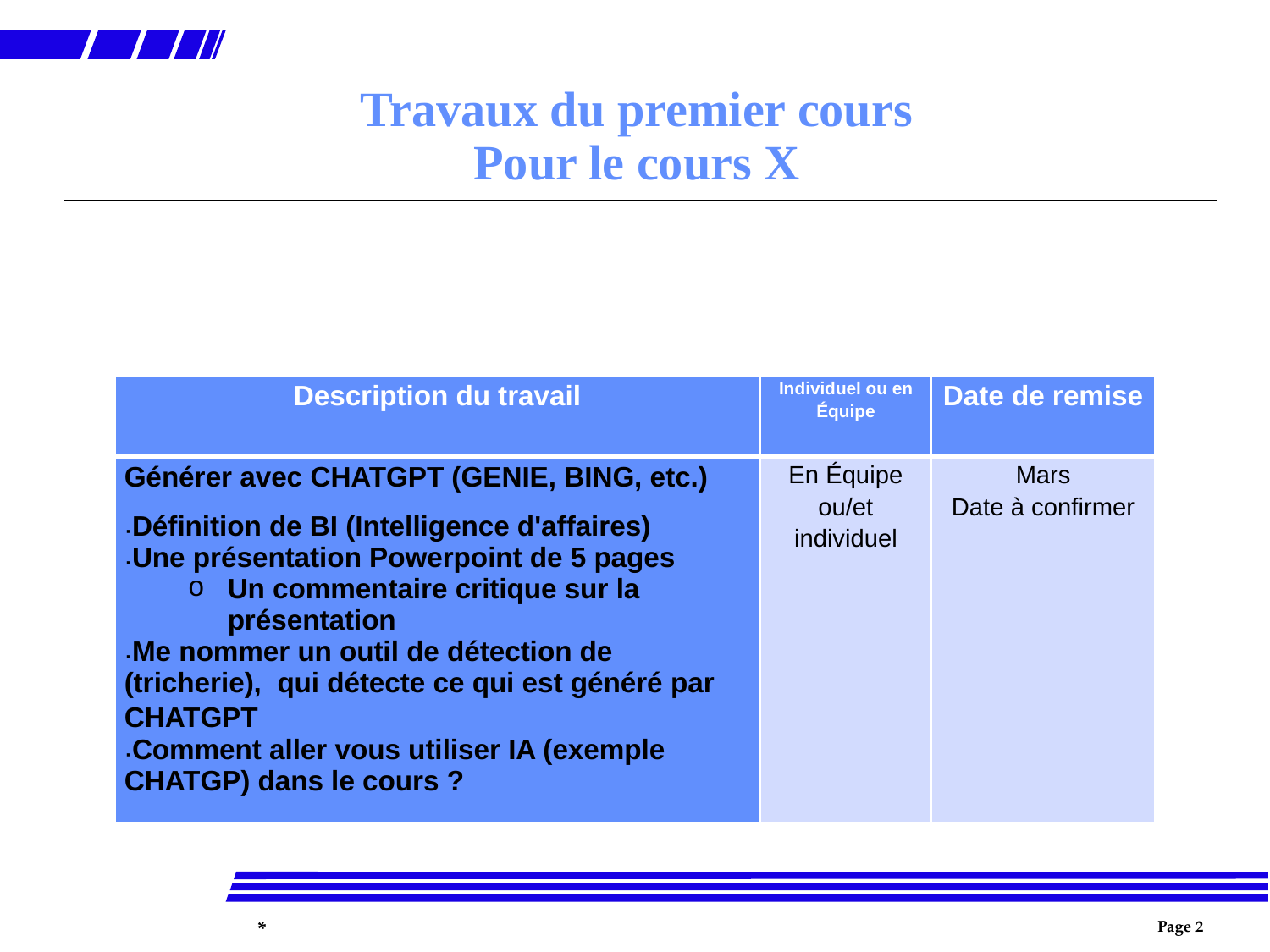

# Travaux du premier cours Pour le cours X

| Description du travail | Individuel ou en Équipe | Date de remise |
| --- | --- | --- |
| Générer avec CHATGPT (GENIE, BING, etc.) Définition de BI (Intelligence d'affaires) Une présentation Powerpoint de 5 pages Un commentaire critique sur la présentation Me nommer un outil de détection de (tricherie), qui détecte ce qui est généré par CHATGPT         Comment aller vous utiliser IA (exemple CHATGP) dans le cours ? | En Équipe ou/et individuel | Mars Date à confirmer |